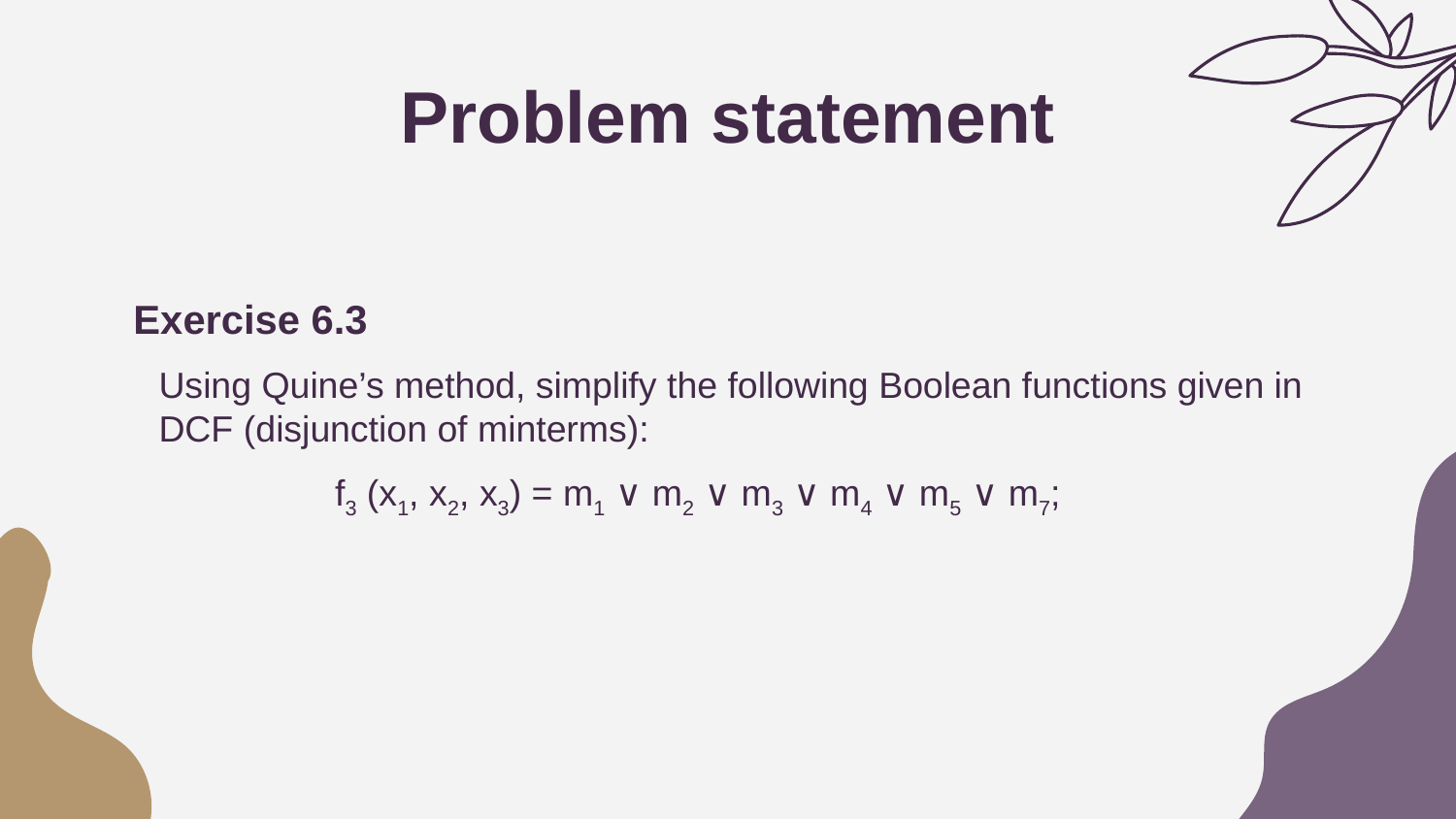

# Problem statement
Exercise 6.3
Using Quine’s method, simplify the following Boolean functions given in DCF (disjunction of minterms):
	   f3 (x1, x2, x3) = m1 ∨ m2 ∨ m3 ∨ m4 ∨ m5 ∨ m7;